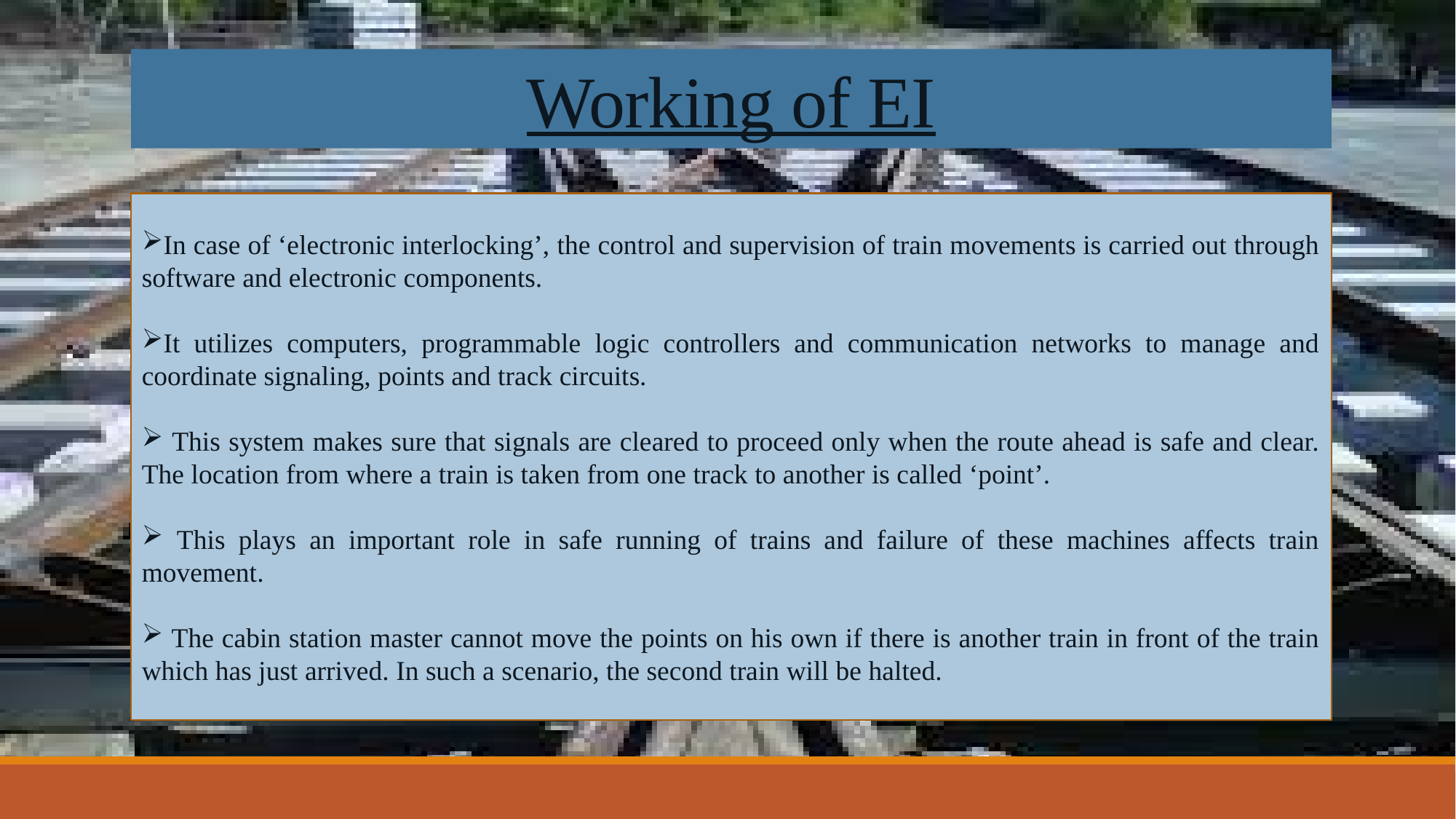

# Working of EI
In case of ‘electronic interlocking’, the control and supervision of train movements is carried out through software and electronic components.

It utilizes computers, programmable logic controllers and communication networks to manage and coordinate signaling, points and track circuits.

 This system makes sure that signals are cleared to proceed only when the route ahead is safe and clear. The location from where a train is taken from one track to another is called ‘point’.

 This plays an important role in safe running of trains and failure of these machines affects train movement.

 The cabin station master cannot move the points on his own if there is another train in front of the train which has just arrived. In such a scenario, the second train will be halted.